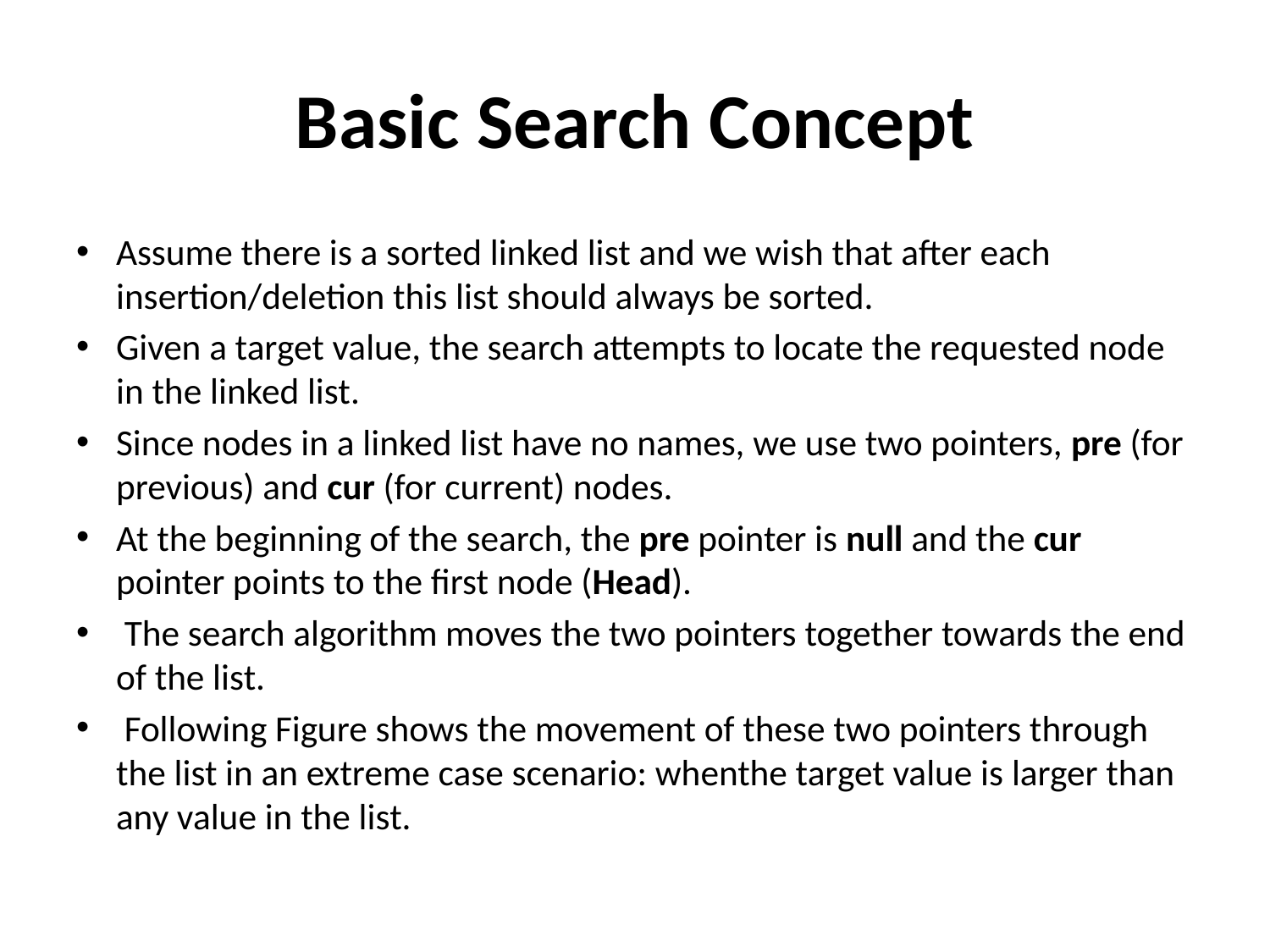

# Basic Search Concept
Assume there is a sorted linked list and we wish that after each insertion/deletion this list should always be sorted.
Given a target value, the search attempts to locate the requested node in the linked list.
Since nodes in a linked list have no names, we use two pointers, pre (for previous) and cur (for current) nodes.
At the beginning of the search, the pre pointer is null and the cur pointer points to the first node (Head).
 The search algorithm moves the two pointers together towards the end of the list.
 Following Figure shows the movement of these two pointers through the list in an extreme case scenario: whenthe target value is larger than any value in the list.